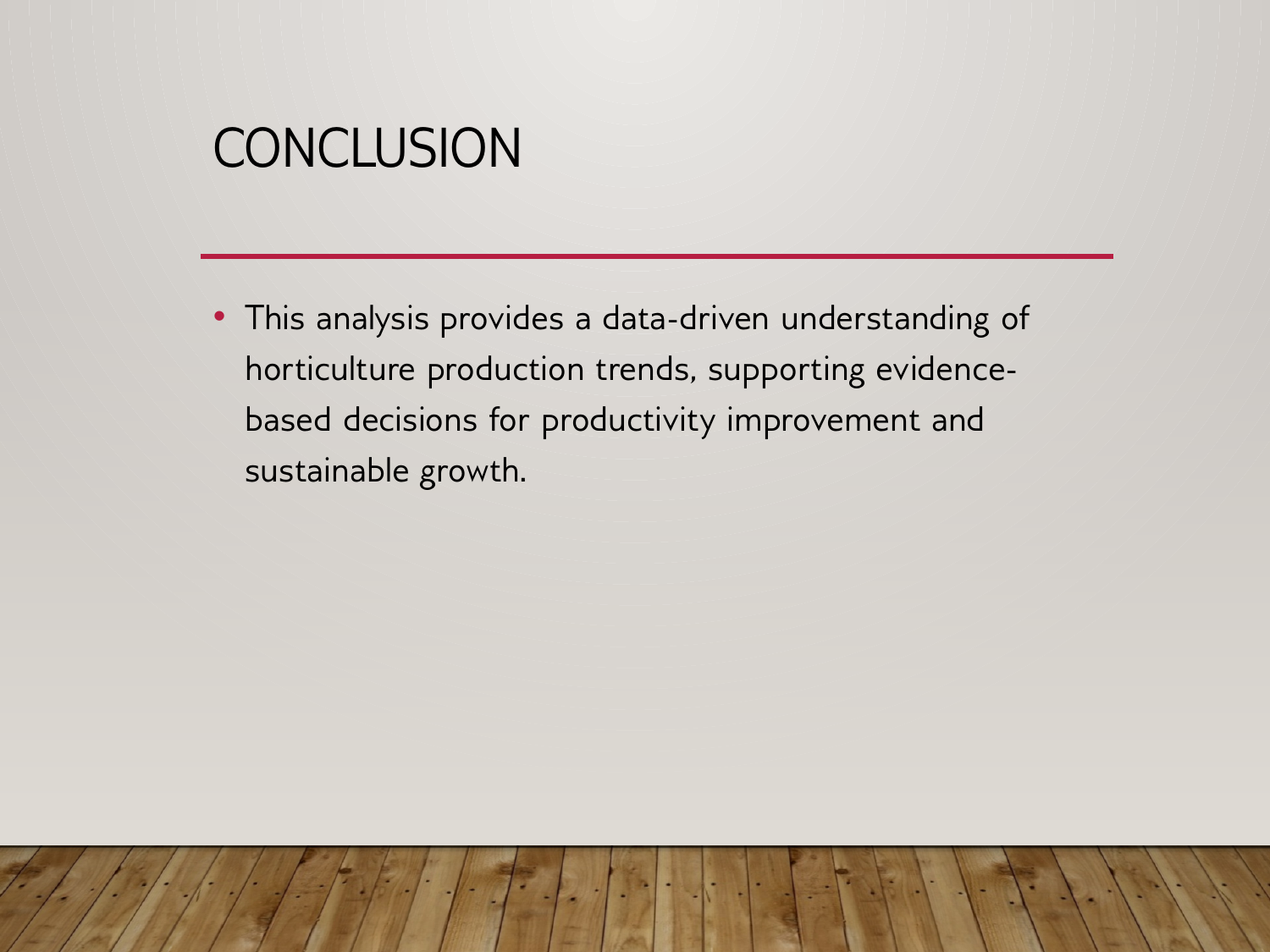

# Conclusion
This analysis provides a data-driven understanding of horticulture production trends, supporting evidence-based decisions for productivity improvement and sustainable growth.